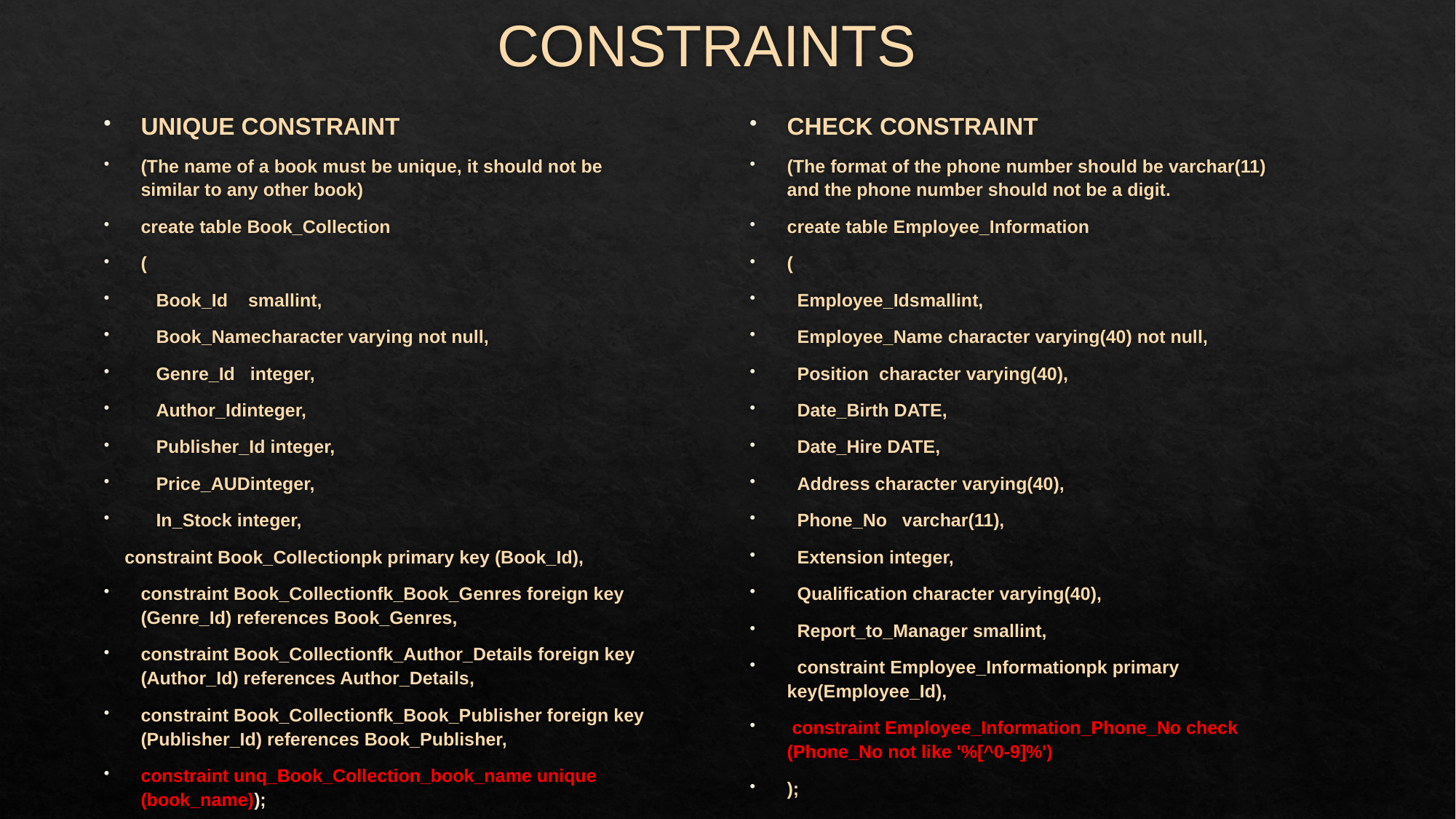

# CONSTRAINTS
UNIQUE CONSTRAINT
(The name of a book must be unique, it should not be similar to any other book)
create table Book_Collection
(
   Book_Id    smallint,
   Book_Namecharacter varying not null,
   Genre_Id   integer,
   Author_Idinteger,
   Publisher_Id integer,
   Price_AUDinteger,
   In_Stock integer,
    constraint Book_Collectionpk primary key (Book_Id),
constraint Book_Collectionfk_Book_Genres foreign key (Genre_Id) references Book_Genres,
constraint Book_Collectionfk_Author_Details foreign key (Author_Id) references Author_Details,
constraint Book_Collectionfk_Book_Publisher foreign key (Publisher_Id) references Book_Publisher,
constraint unq_Book_Collection_book_name unique (book_name));
CHECK CONSTRAINT
(The format of the phone number should be varchar(11)  and the phone number should not be a digit.
create table Employee_Information
(
  Employee_Idsmallint,
  Employee_Name character varying(40) not null,
  Position  character varying(40),
  Date_Birth DATE,
  Date_Hire DATE,
  Address character varying(40),
  Phone_No   varchar(11),
  Extension integer,
  Qualification character varying(40),
  Report_to_Manager smallint,
  constraint Employee_Informationpk primary key(Employee_Id),
 constraint Employee_Information_Phone_No check (Phone_No not like '%[^0-9]%')
);